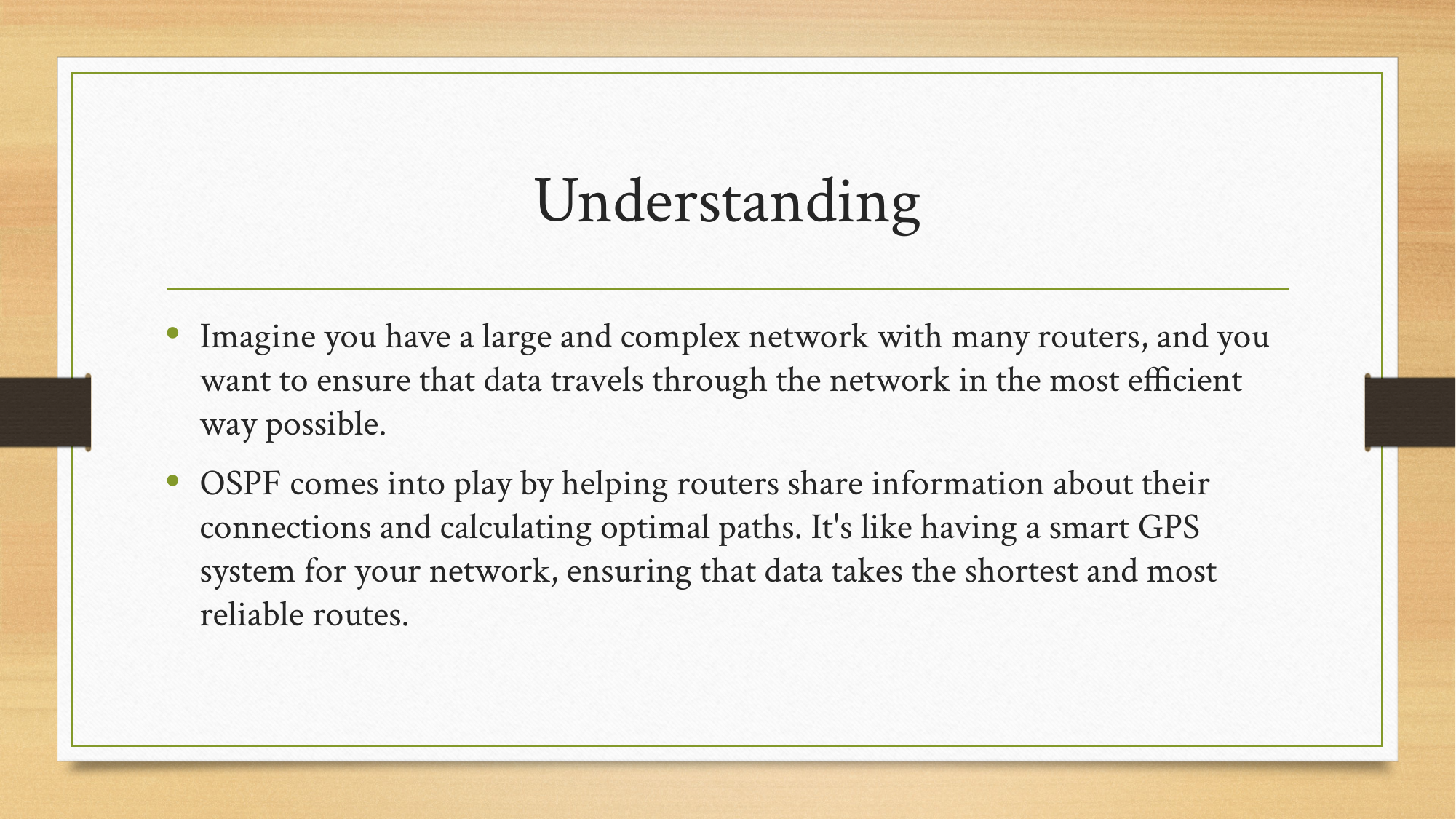

# Understanding
Imagine you have a large and complex network with many routers, and you want to ensure that data travels through the network in the most efficient way possible.
OSPF comes into play by helping routers share information about their connections and calculating optimal paths. It's like having a smart GPS system for your network, ensuring that data takes the shortest and most reliable routes.